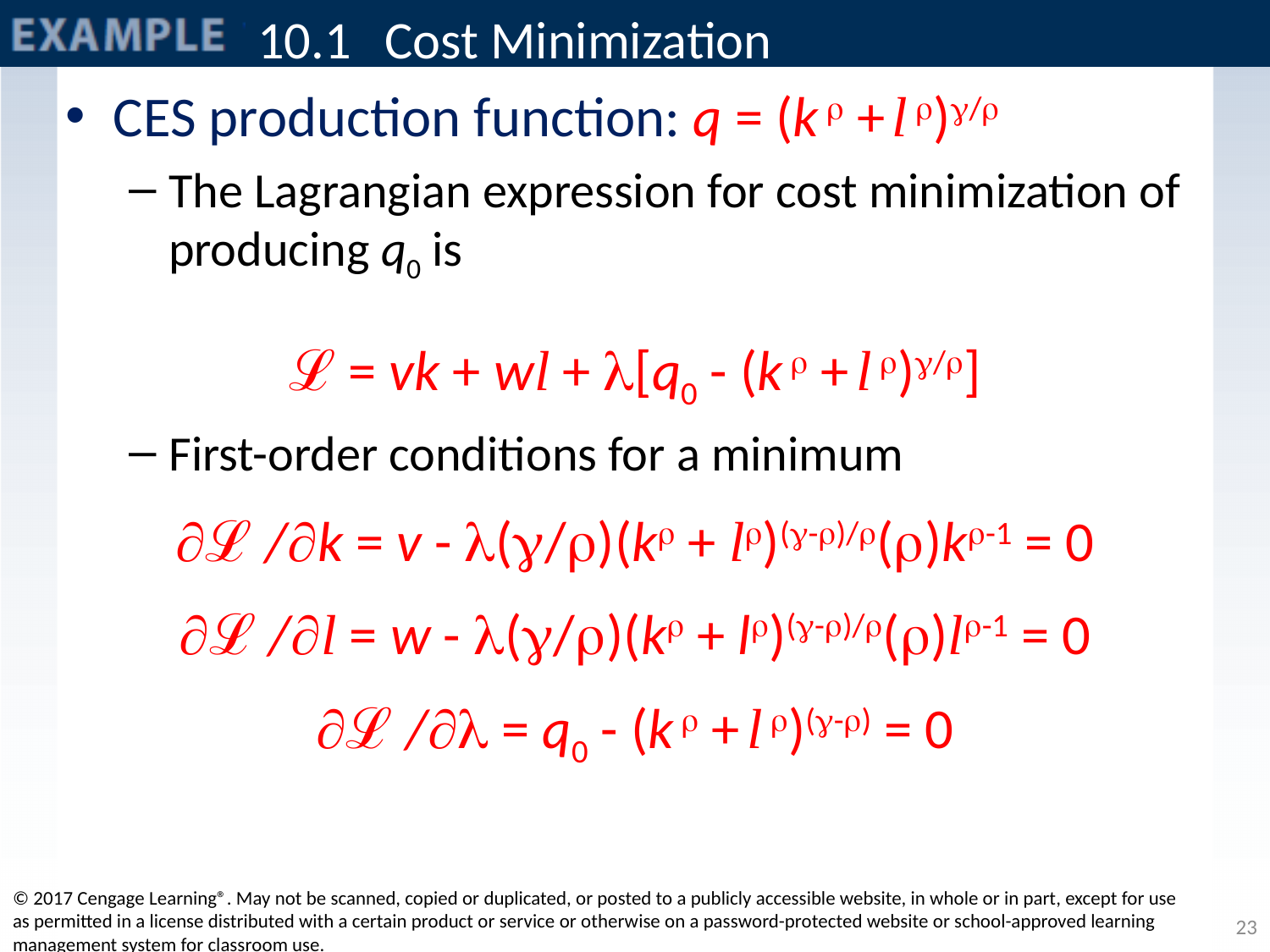

# 10.1 	Cost Minimization
CES production function: q = (k ρ + l ρ)γ/ρ
The Lagrangian expression for cost minimization of producing q0 is
ℒ = vk + wl + λ[q0 - (k ρ + l ρ)γ/ρ]
First-order conditions for a minimum
∂ℒ /∂k = v - λ(γ/ρ)(kρ + lρ)(γ-ρ)/ρ(ρ)kρ-1 = 0
∂ℒ /∂l = w - λ(γ/ρ)(kρ + lρ)(γ-ρ)/ρ(ρ)lρ-1 = 0
∂ℒ /∂λ = q0 - (k ρ + l ρ)(γ-ρ) = 0

© 2017 Cengage Learning®. May not be scanned, copied or duplicated, or posted to a publicly accessible website, in whole or in part, except for use as permitted in a license distributed with a certain product or service or otherwise on a password-protected website or school-approved learning management system for classroom use.
23